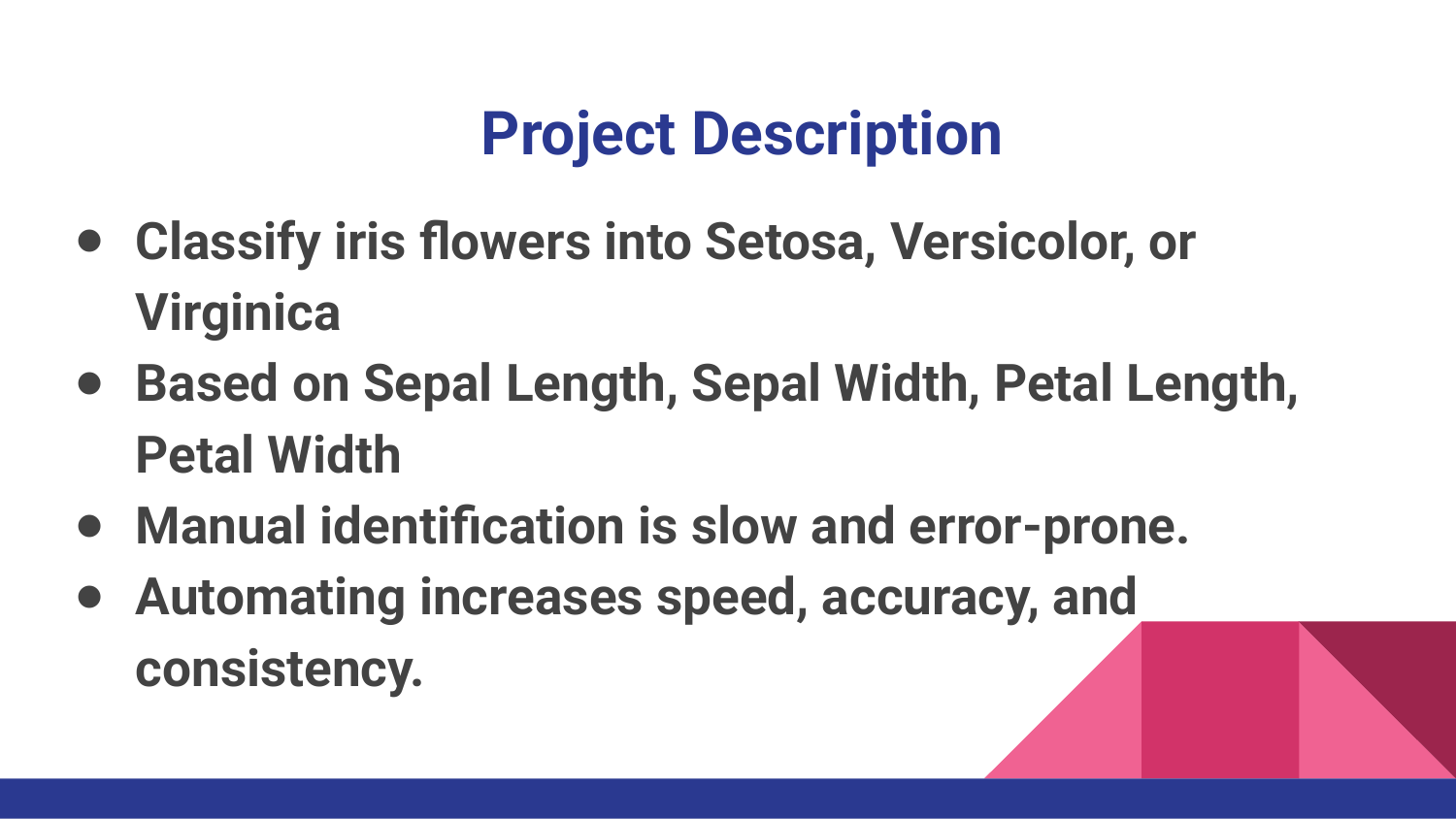

# Project Description
Classify iris flowers into Setosa, Versicolor, or Virginica
Based on Sepal Length, Sepal Width, Petal Length, Petal Width
Manual identification is slow and error-prone.
Automating increases speed, accuracy, and consistency.